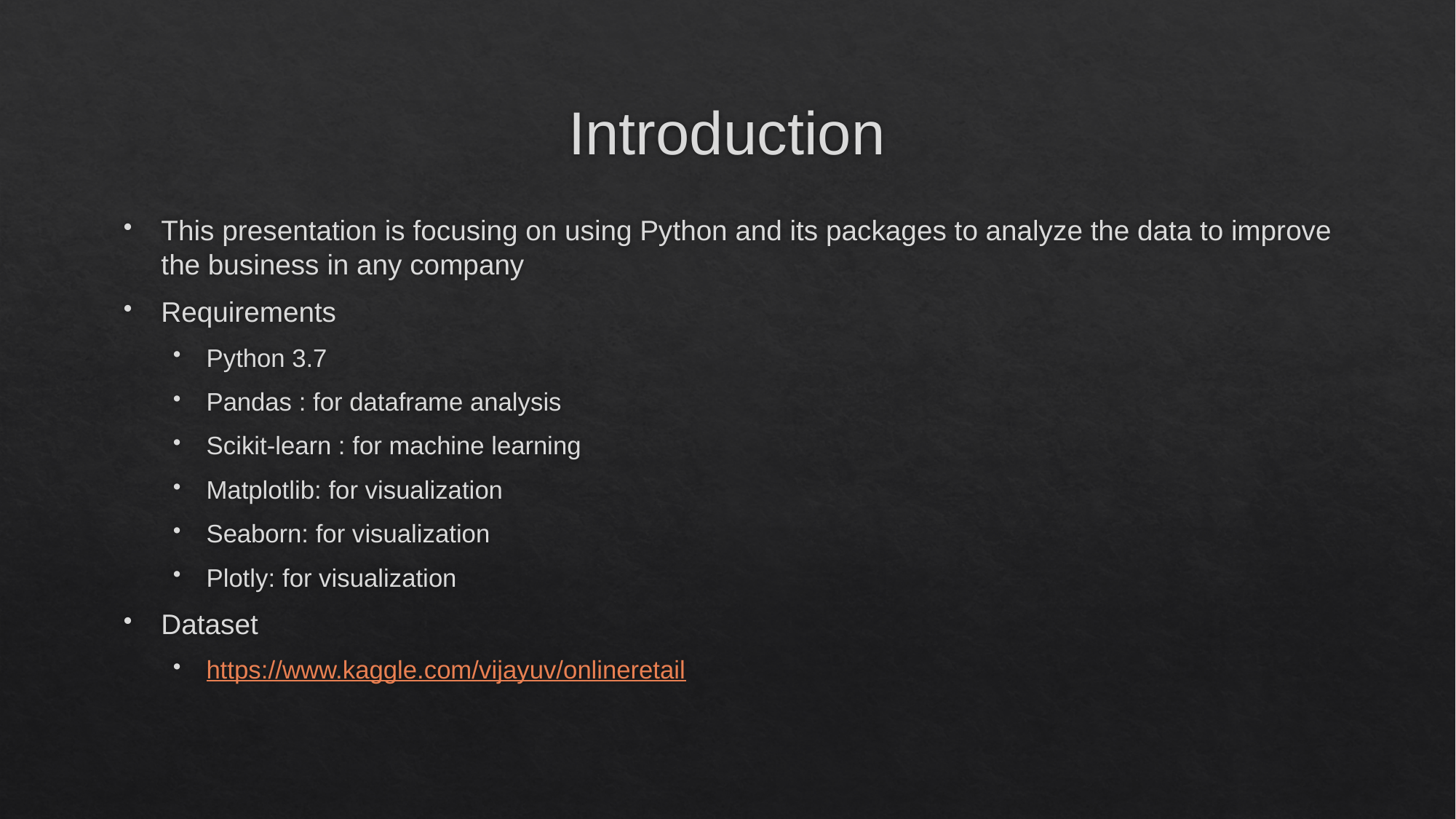

# Introduction
This presentation is focusing on using Python and its packages to analyze the data to improve the business in any company
Requirements
Python 3.7
Pandas : for dataframe analysis
Scikit-learn : for machine learning
Matplotlib: for visualization
Seaborn: for visualization
Plotly: for visualization
Dataset
https://www.kaggle.com/vijayuv/onlineretail